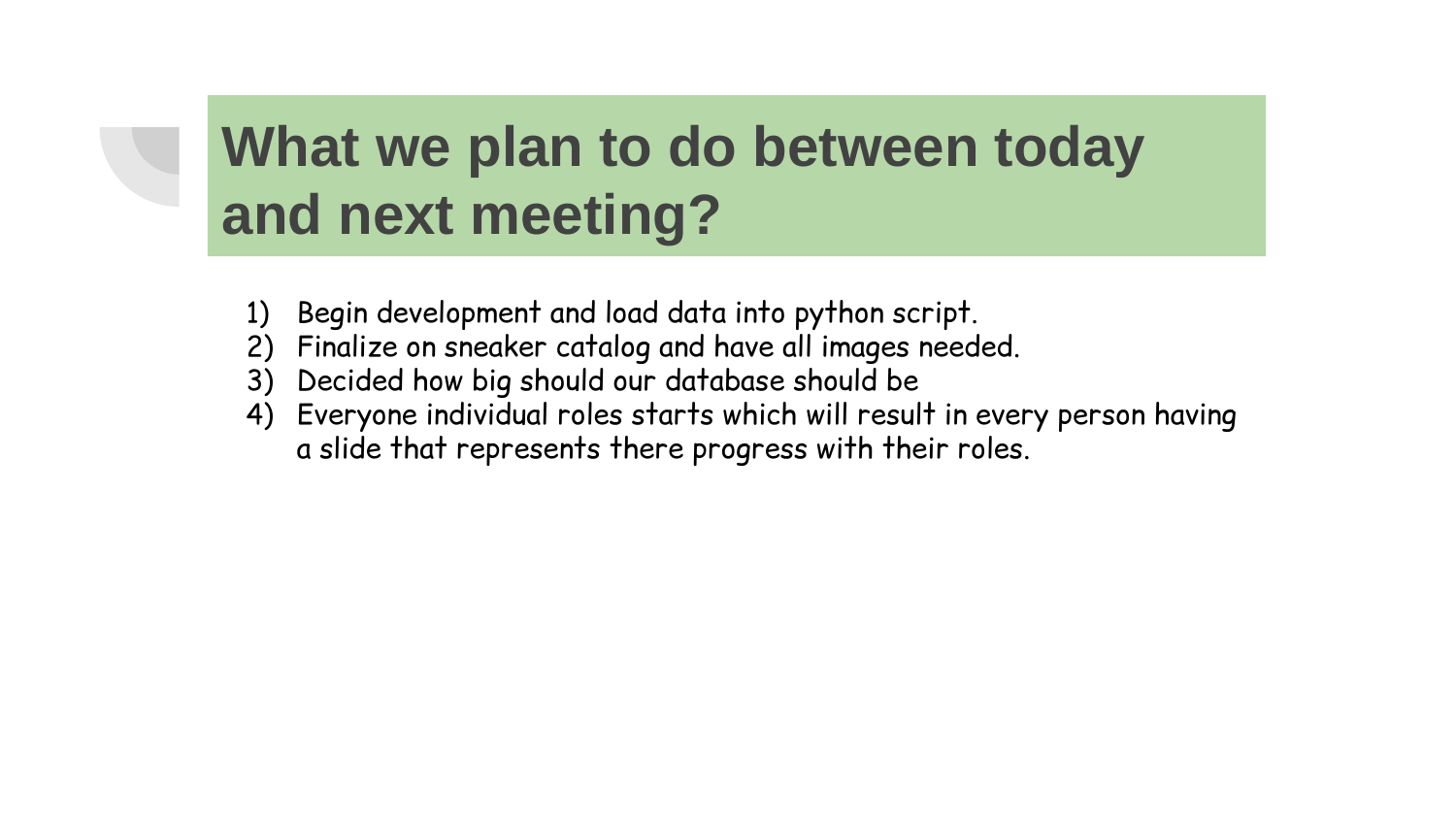

# What we plan to do between today and next meeting?
Begin development and load data into python script.
Finalize on sneaker catalog and have all images needed.
Decided how big should our database should be
Everyone individual roles starts which will result in every person having a slide that represents there progress with their roles.